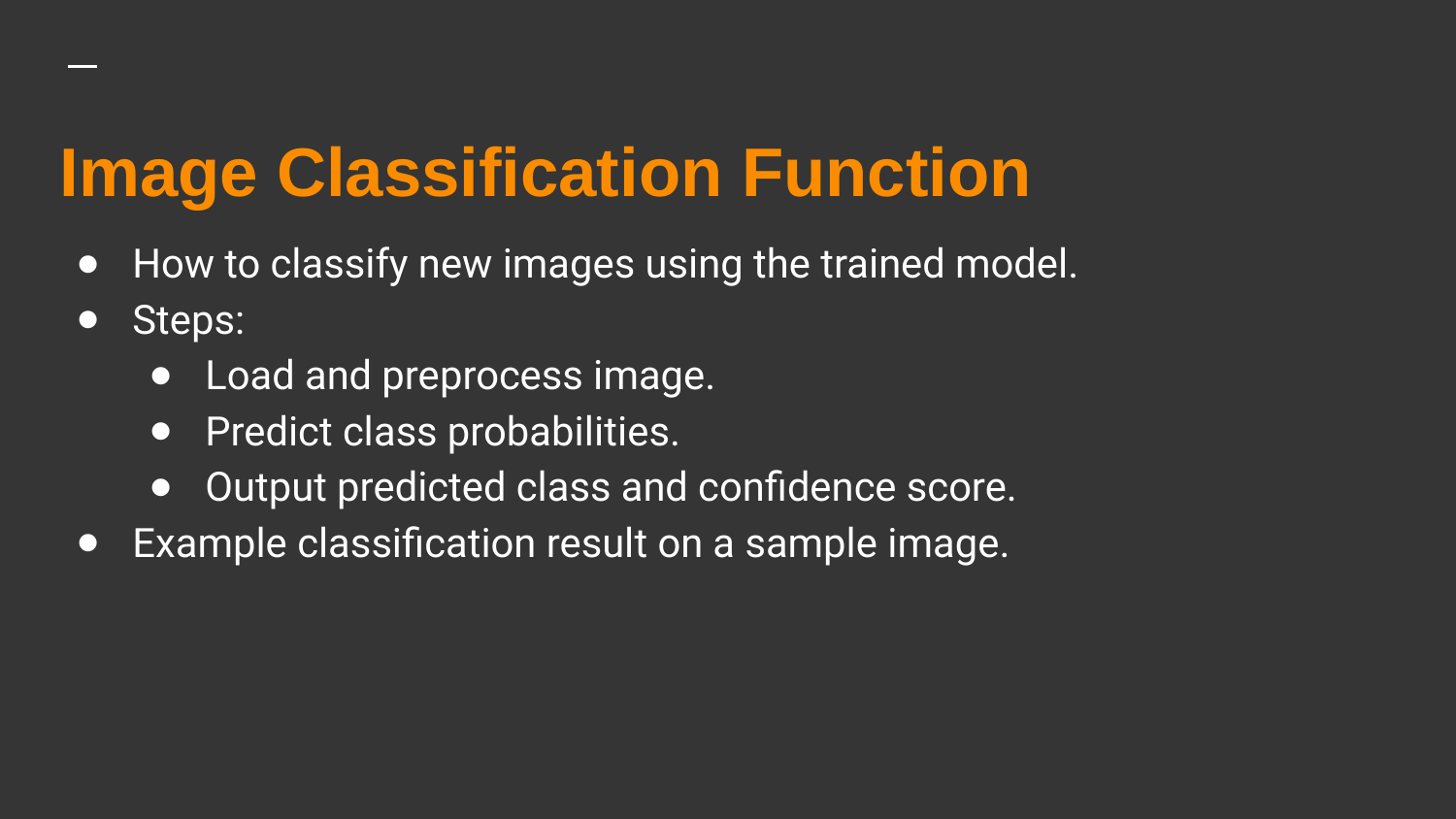

# Image Classification Function
How to classify new images using the trained model.
Steps:
Load and preprocess image.
Predict class probabilities.
Output predicted class and confidence score.
Example classification result on a sample image.